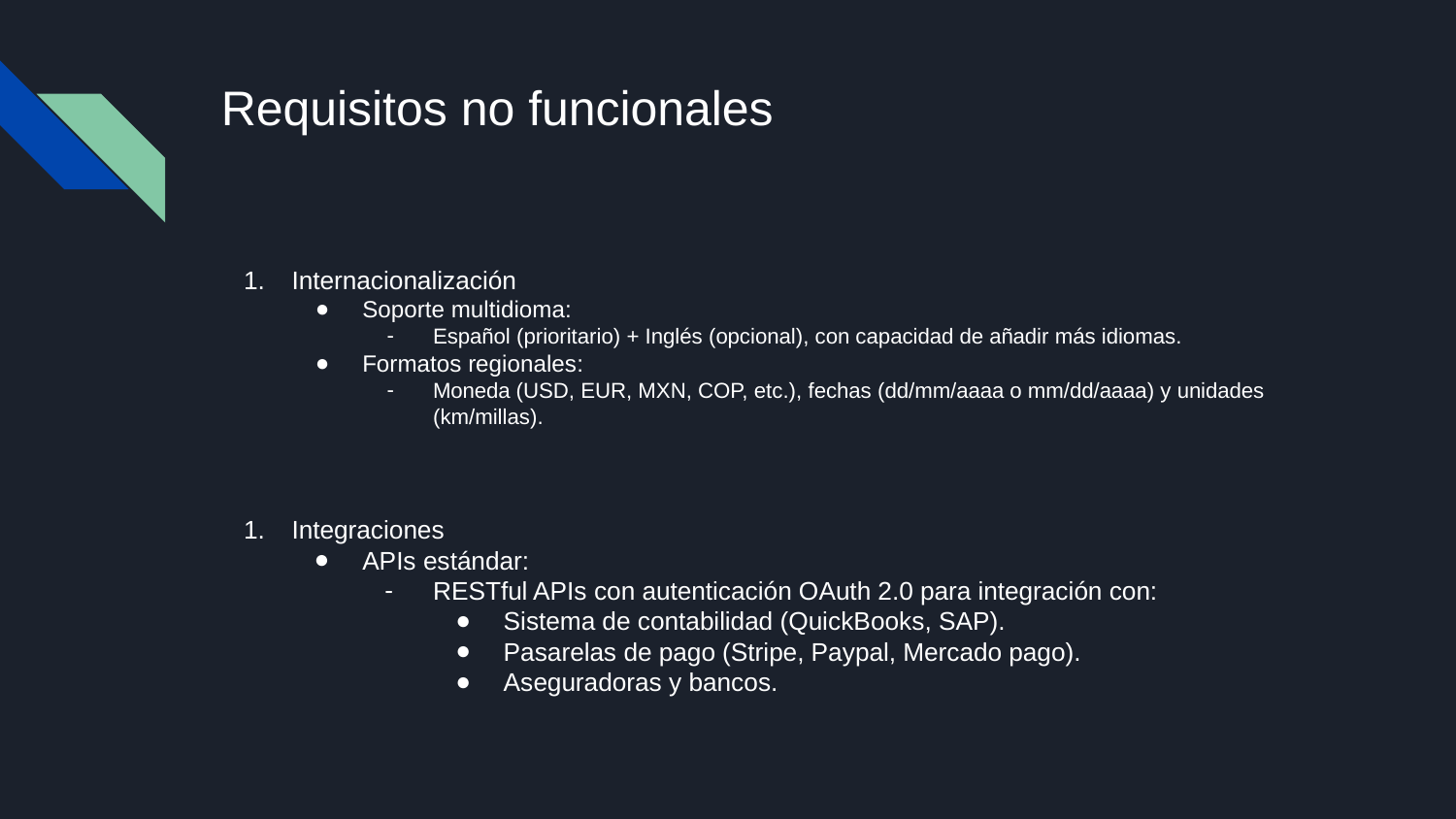

# Requisitos no funcionales

Internacionalización
Soporte multidioma:
Español (prioritario) + Inglés (opcional), con capacidad de añadir más idiomas.
Formatos regionales:
Moneda (USD, EUR, MXN, COP, etc.), fechas (dd/mm/aaaa o mm/dd/aaaa) y unidades (km/millas).

Integraciones
APIs estándar:
RESTful APIs con autenticación OAuth 2.0 para integración con:
Sistema de contabilidad (QuickBooks, SAP).
Pasarelas de pago (Stripe, Paypal, Mercado pago).
Aseguradoras y bancos.